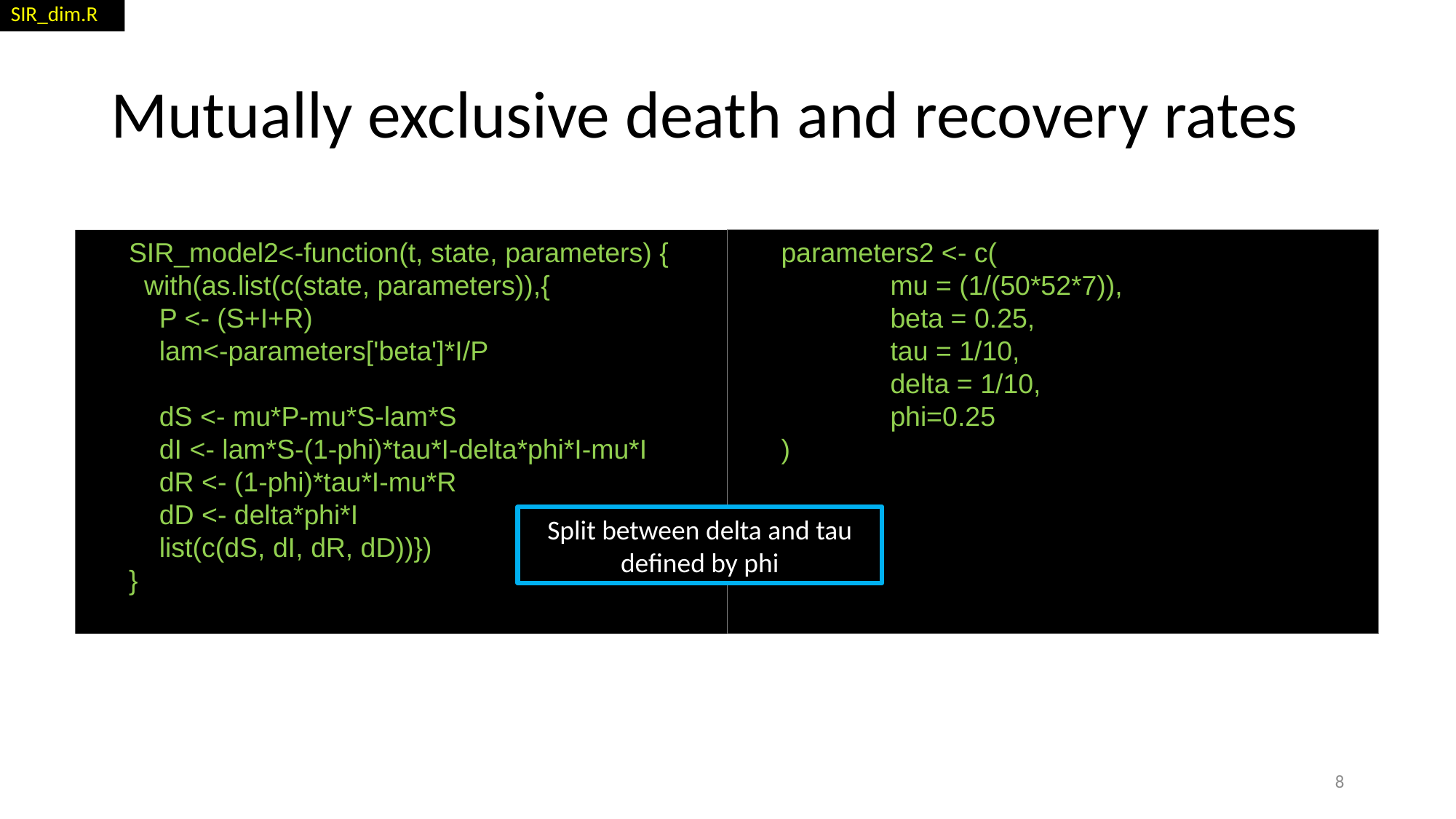

SIR_dim.R
# Mutually exclusive death and recovery rates
SIR_model2<-function(t, state, parameters) {
  with(as.list(c(state, parameters)),{
    P <- (S+I+R)
    lam<-parameters['beta']*I/P

    dS <- mu*P-mu*S-lam*S
    dI <- lam*S-(1-phi)*tau*I-delta*phi*I-mu*I
    dR <- (1-phi)*tau*I-mu*R
    dD <- delta*phi*I
    list(c(dS, dI, dR, dD))})
}

parameters2 <- c(
 	mu = (1/(50*52*7)),
 	beta = 0.25,
  	tau = 1/10,
  	delta = 1/10,
 	phi=0.25
)

Split between delta and tau defined by phi
8